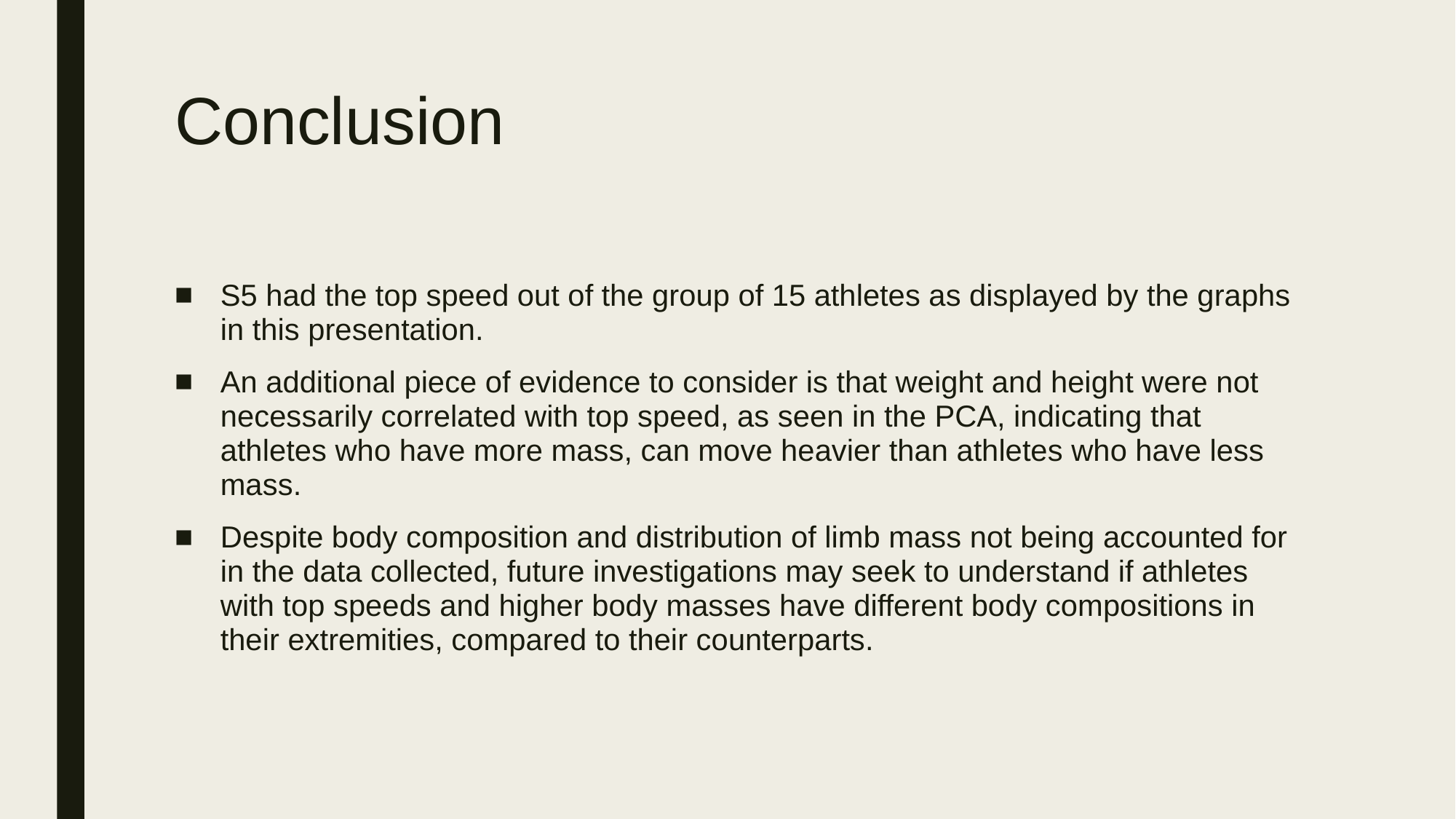

# Conclusion
S5 had the top speed out of the group of 15 athletes as displayed by the graphs in this presentation.
An additional piece of evidence to consider is that weight and height were not necessarily correlated with top speed, as seen in the PCA, indicating that athletes who have more mass, can move heavier than athletes who have less mass.
Despite body composition and distribution of limb mass not being accounted for in the data collected, future investigations may seek to understand if athletes with top speeds and higher body masses have different body compositions in their extremities, compared to their counterparts.